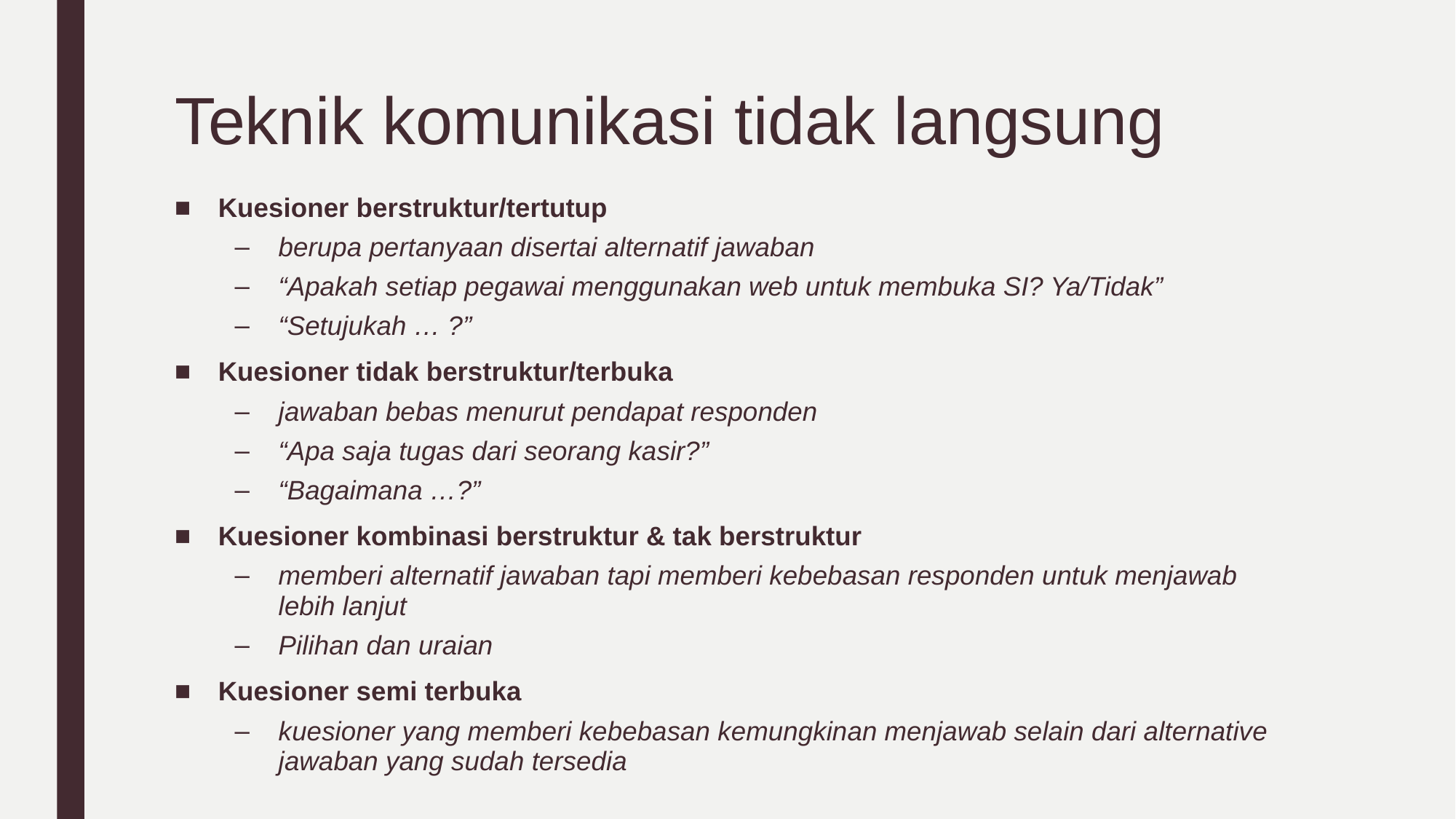

# Teknik komunikasi tidak langsung
Kuesioner berstruktur/tertutup
berupa pertanyaan disertai alternatif jawaban
“Apakah setiap pegawai menggunakan web untuk membuka SI? Ya/Tidak”
“Setujukah … ?”
Kuesioner tidak berstruktur/terbuka
jawaban bebas menurut pendapat responden
“Apa saja tugas dari seorang kasir?”
“Bagaimana …?”
Kuesioner kombinasi berstruktur & tak berstruktur
memberi alternatif jawaban tapi memberi kebebasan responden untuk menjawab lebih lanjut
Pilihan dan uraian
Kuesioner semi terbuka
kuesioner yang memberi kebebasan kemungkinan menjawab selain dari alternative jawaban yang sudah tersedia